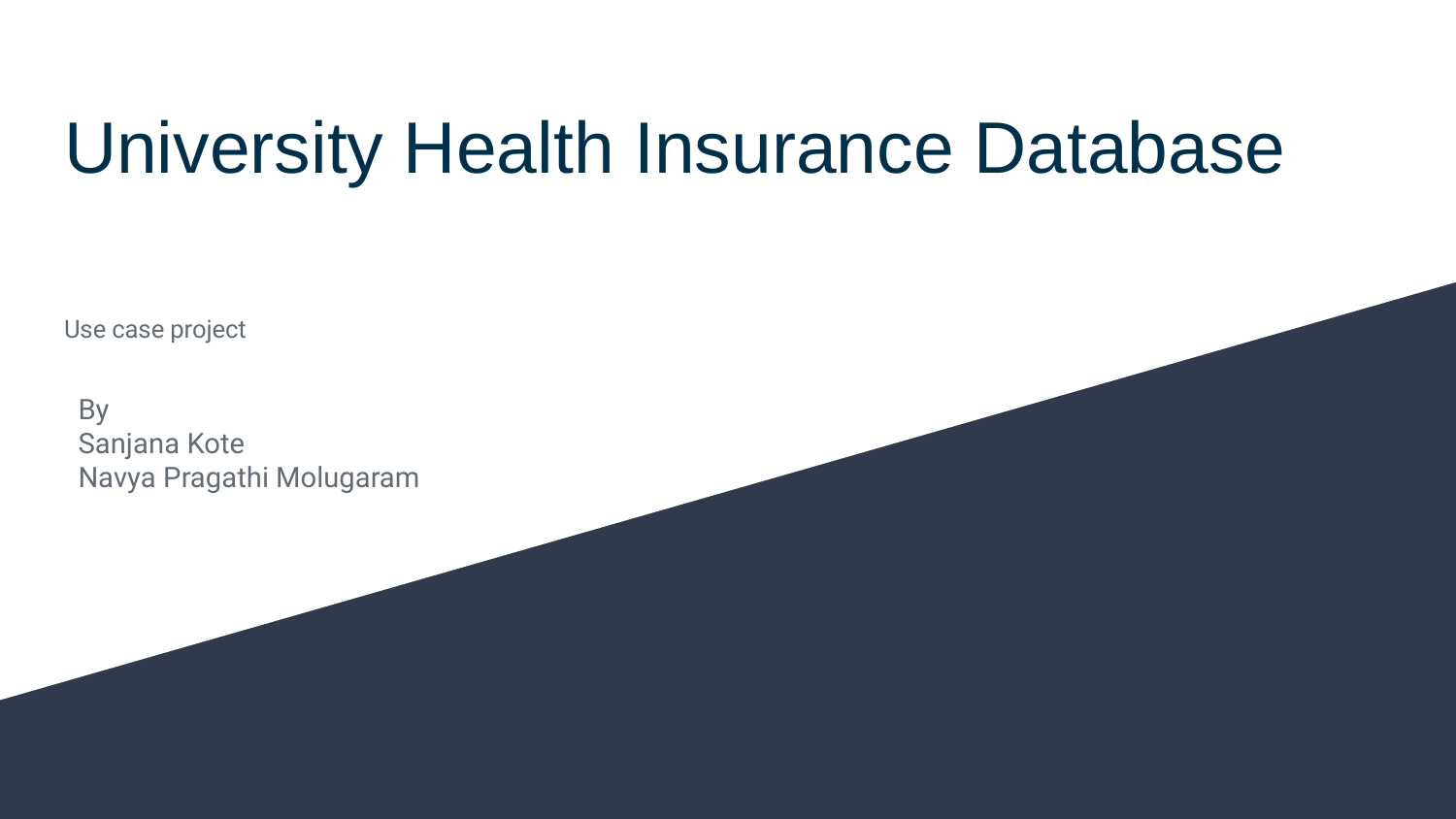

# University Health Insurance Database
Use case project
By
Sanjana Kote
Navya Pragathi Molugaram